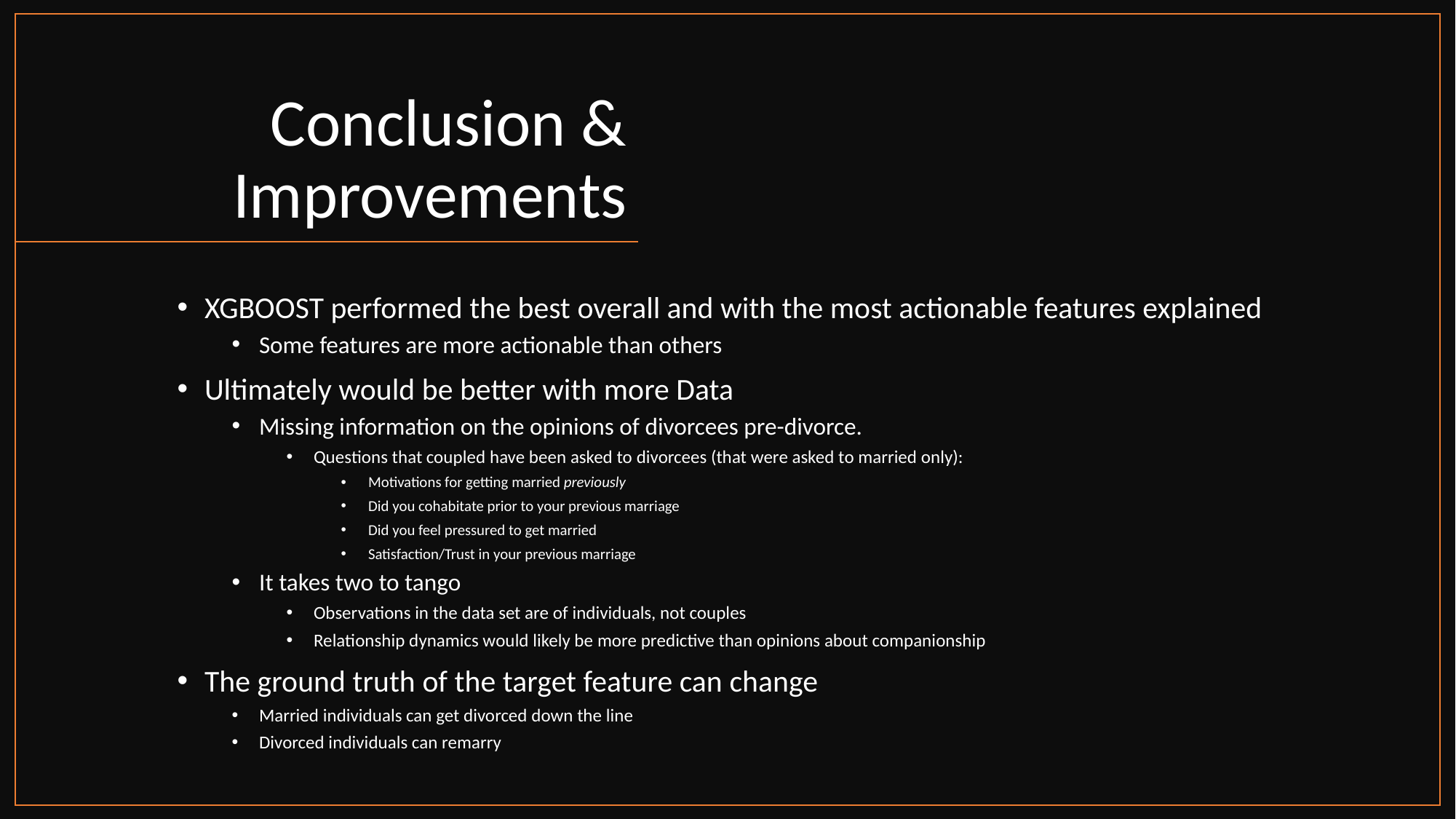

# Conclusion & Improvements
XGBOOST performed the best overall and with the most actionable features explained
Some features are more actionable than others
Ultimately would be better with more Data
Missing information on the opinions of divorcees pre-divorce.
Questions that coupled have been asked to divorcees (that were asked to married only):
Motivations for getting married previously
Did you cohabitate prior to your previous marriage
Did you feel pressured to get married
Satisfaction/Trust in your previous marriage
It takes two to tango
Observations in the data set are of individuals, not couples
Relationship dynamics would likely be more predictive than opinions about companionship
The ground truth of the target feature can change
Married individuals can get divorced down the line
Divorced individuals can remarry